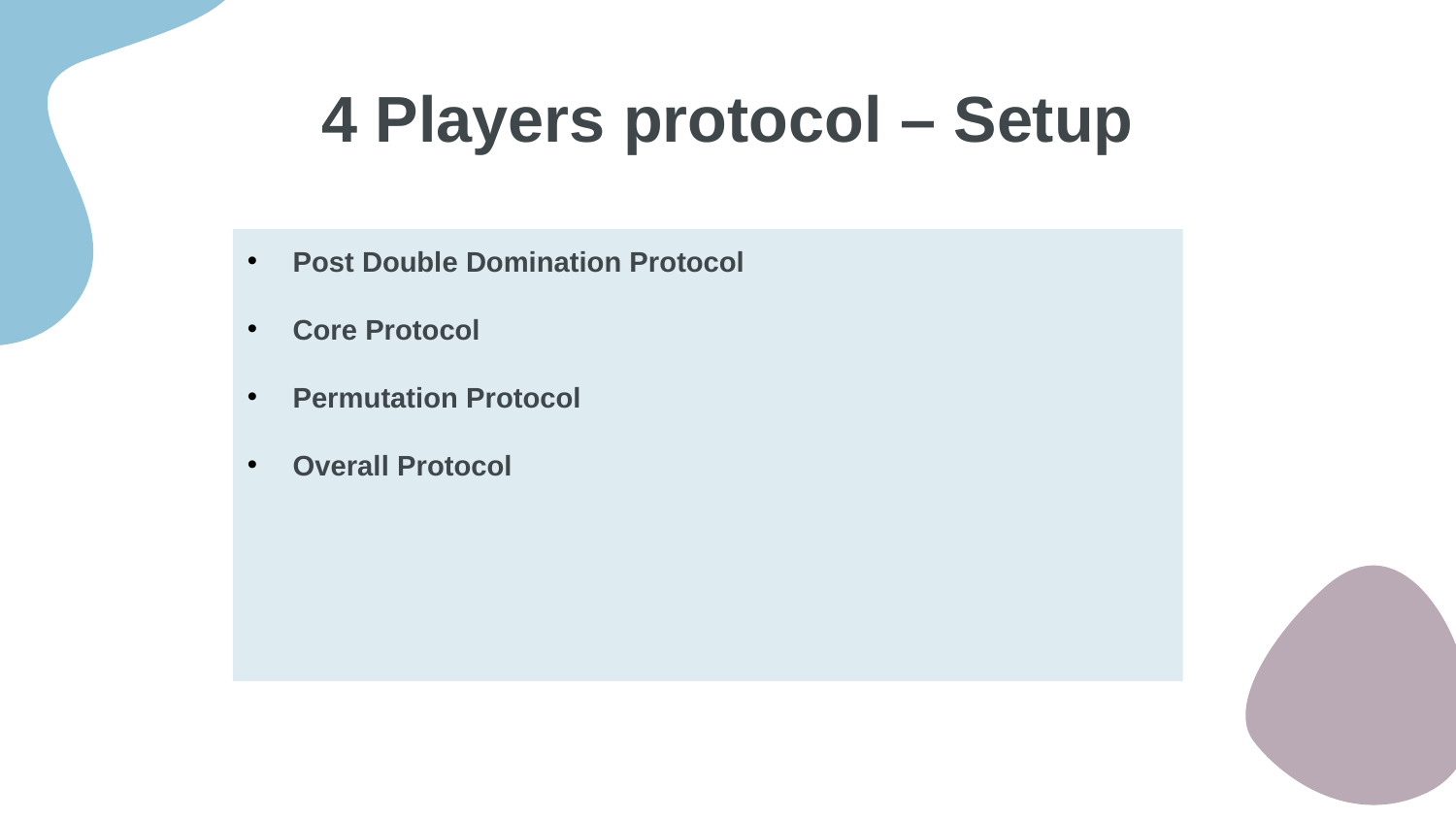

# 4 Players protocol – Setup
Post Double Domination Protocol

Core Protocol

Permutation Protocol

Overall Protocol